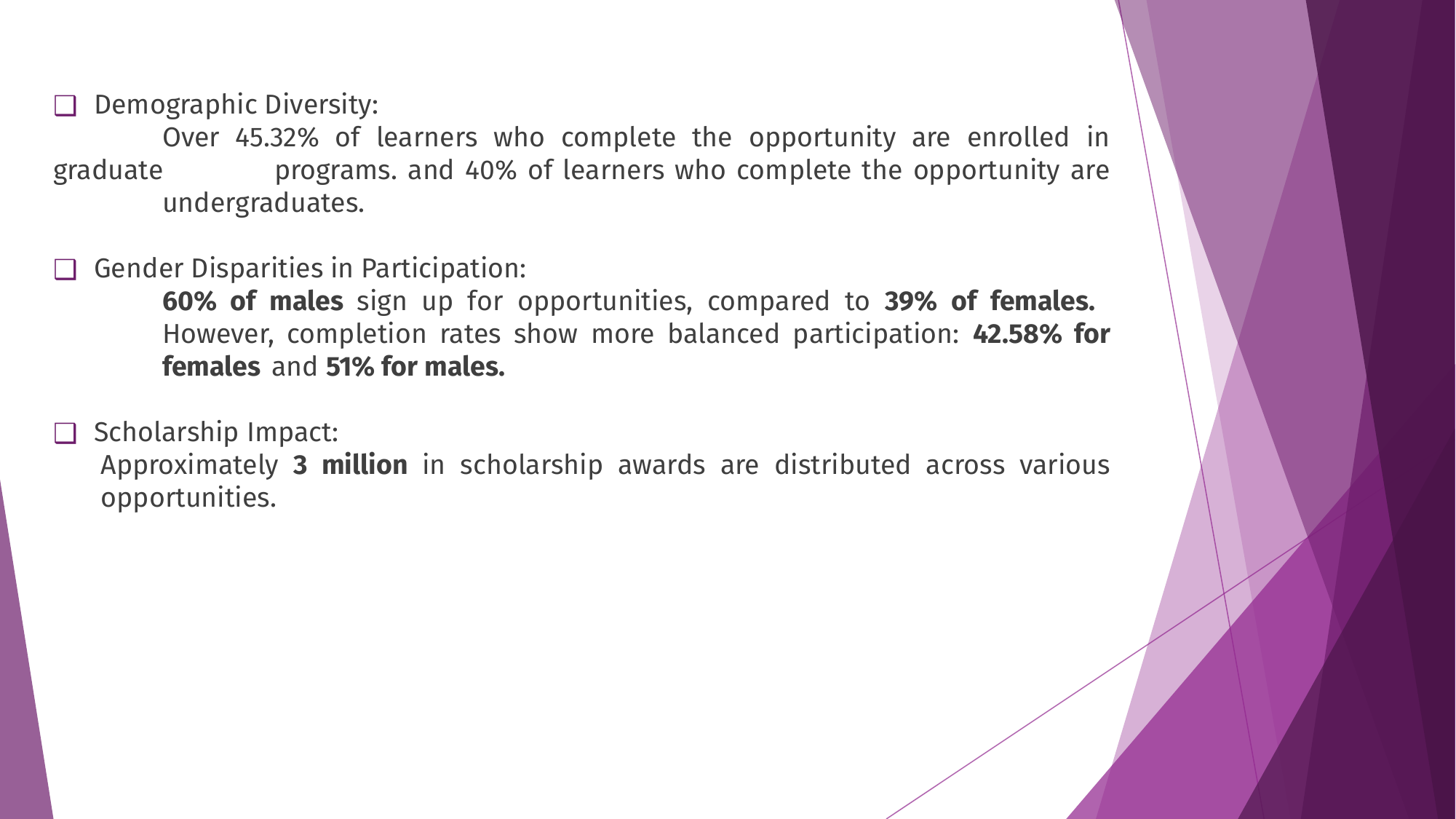

Demographic Diversity:
	Over 45.32% of learners who complete the opportunity are enrolled in graduate 	programs. and 40% of learners who complete the opportunity are 	undergraduates.

Gender Disparities in Participation:
	60% of males sign up for opportunities, compared to 39% of females.		However, completion rates show more balanced participation: 42.58% for 	females 	and 51% for males.

Scholarship Impact:
Approximately 3 million in scholarship awards are distributed across various opportunities.